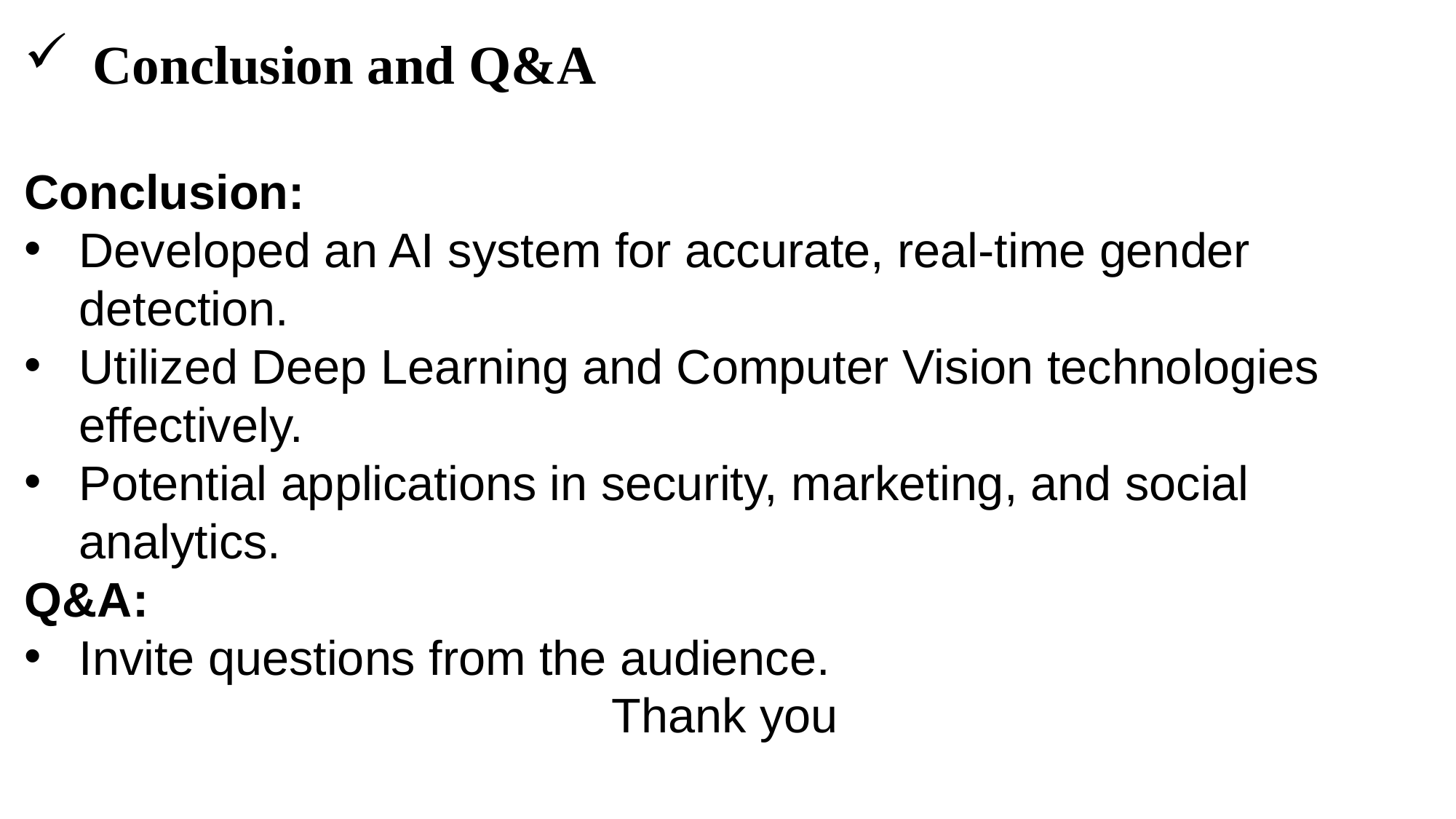

Conclusion and Q&A

Conclusion:
Developed an AI system for accurate, real-time gender detection.
Utilized Deep Learning and Computer Vision technologies effectively.
Potential applications in security, marketing, and social analytics.
Q&A:
Invite questions from the audience.
Thank you